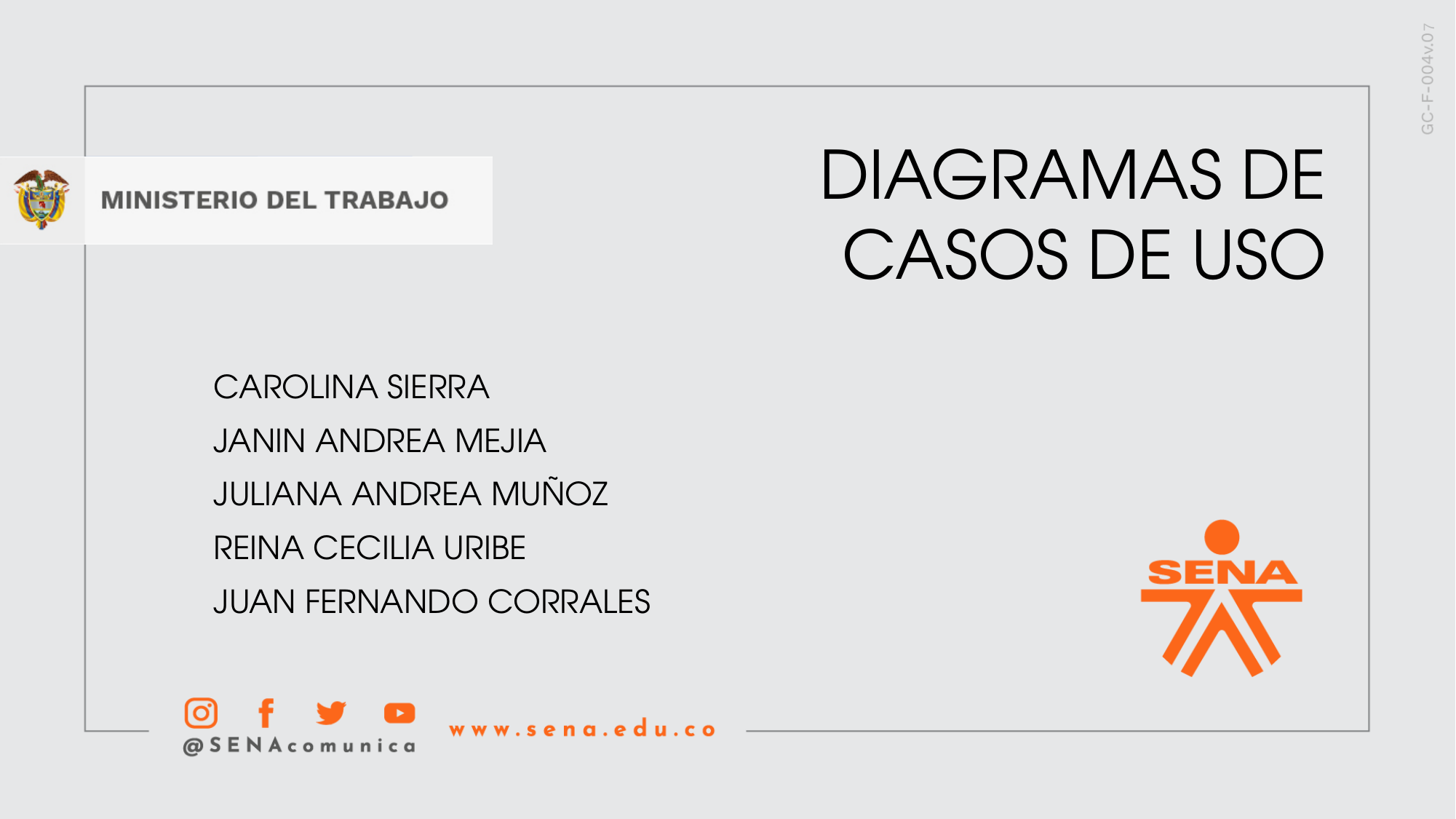

Diagramas de casos de uso
carolina sierra
janin andrea mejia
juliana andrea muñoz
reina cecilia uribe
juan fernando corrales